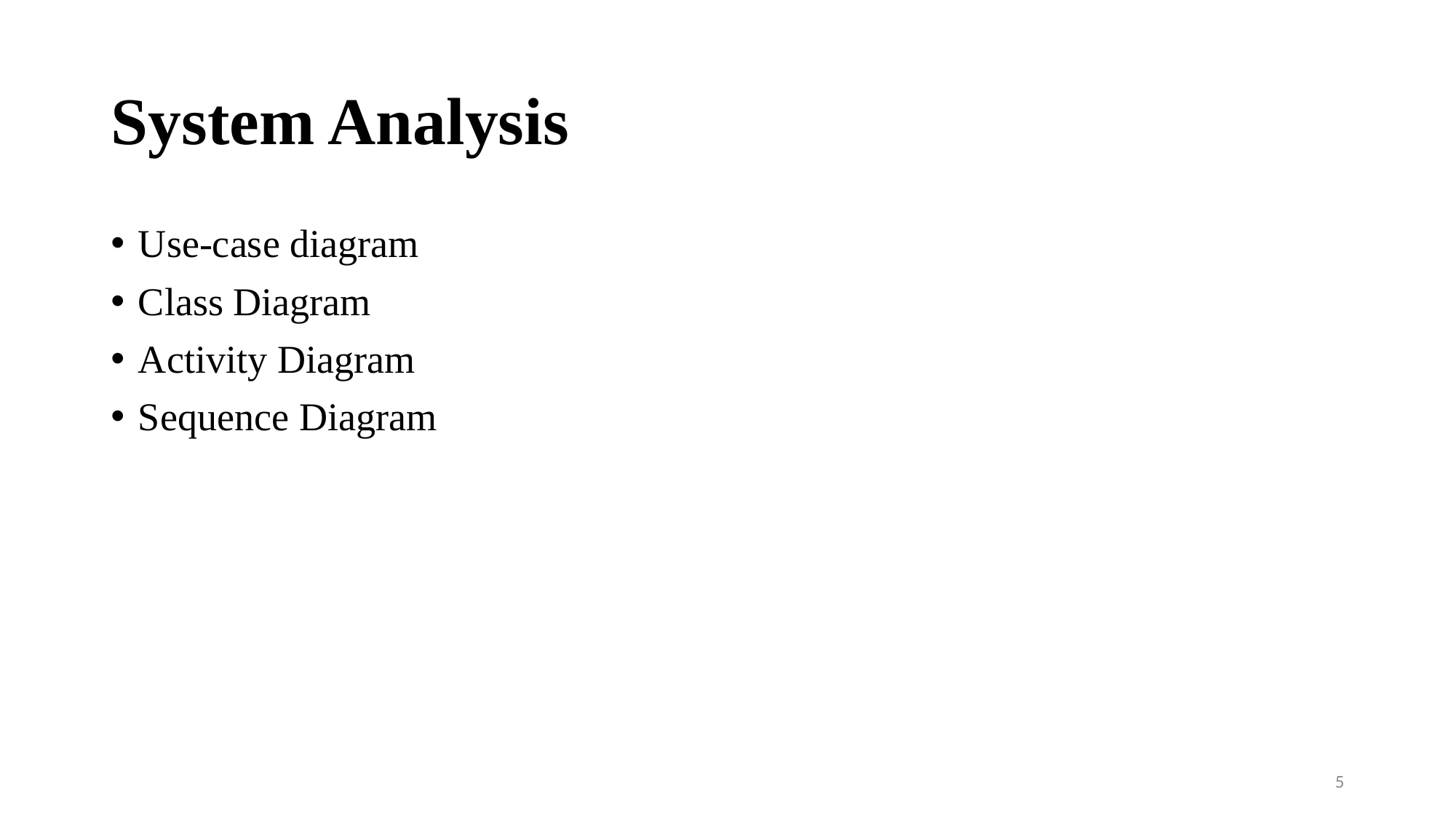

# System Analysis
Use-case diagram
Class Diagram
Activity Diagram
Sequence Diagram

5